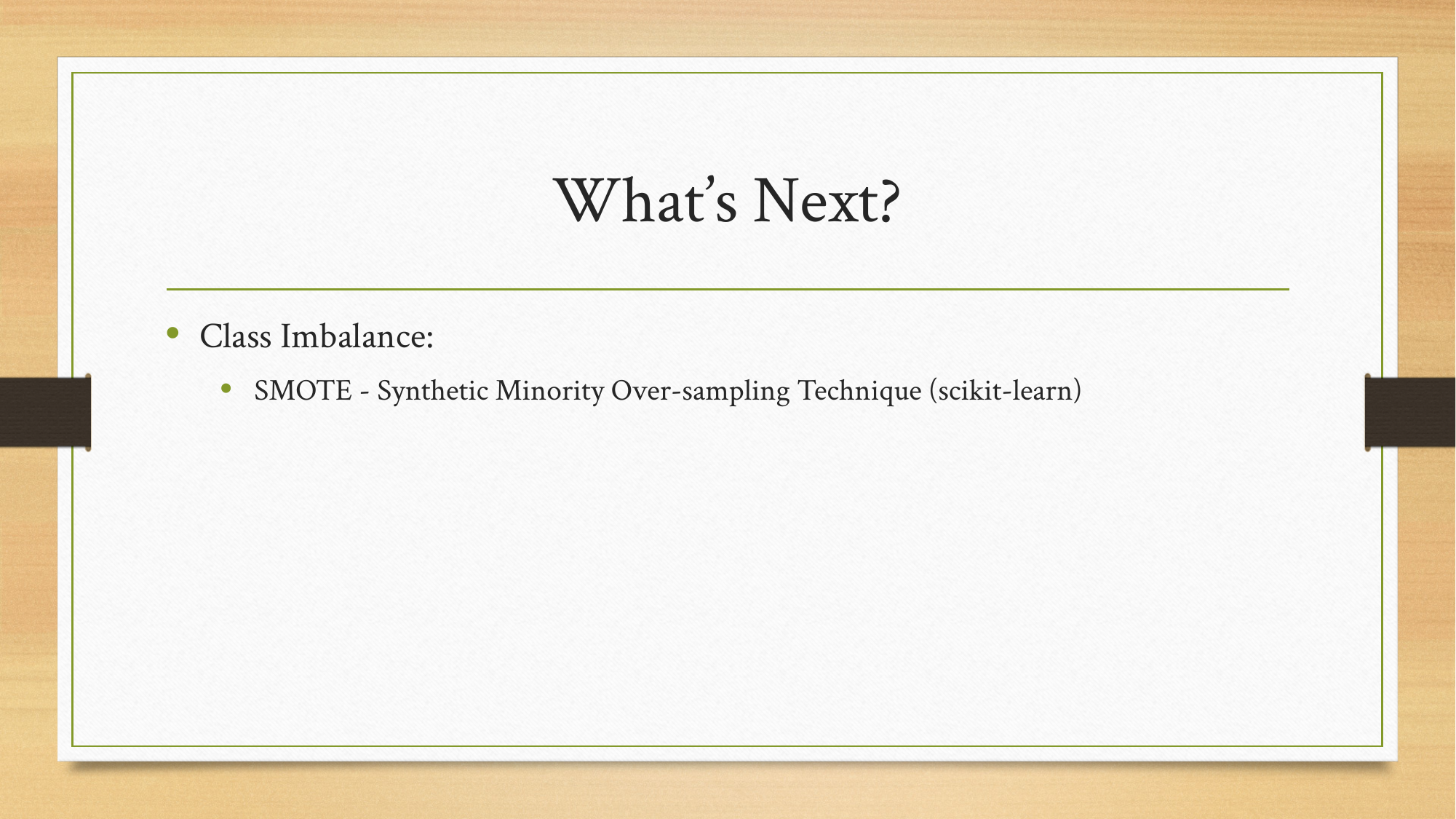

# What’s Next?
Class Imbalance:
SMOTE - Synthetic Minority Over-sampling Technique (scikit-learn)